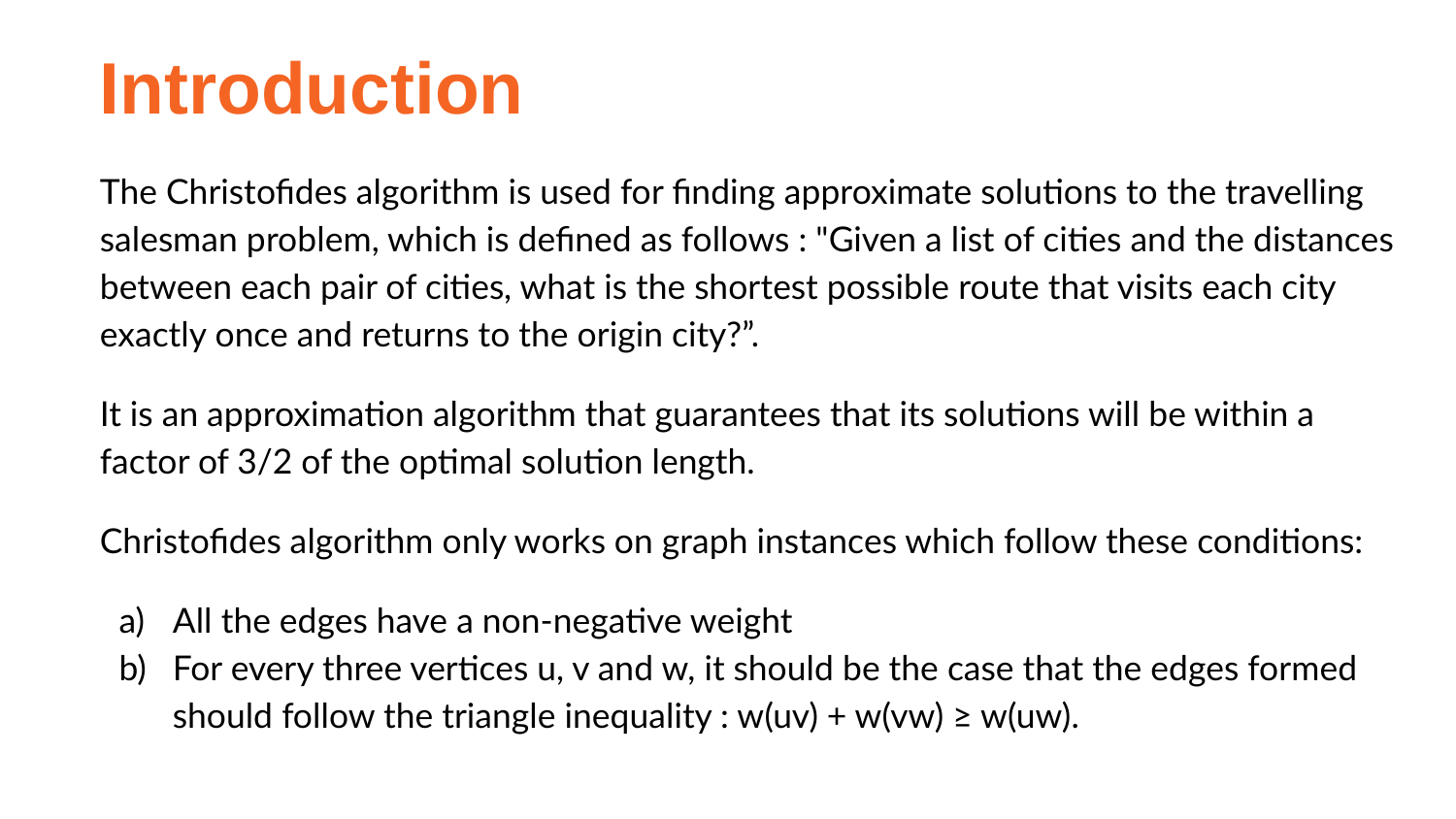

Introduction
The Christofides algorithm is used for finding approximate solutions to the travelling salesman problem, which is defined as follows : "Given a list of cities and the distances between each pair of cities, what is the shortest possible route that visits each city exactly once and returns to the origin city?”.
It is an approximation algorithm that guarantees that its solutions will be within a factor of 3/2 of the optimal solution length.
Christofides algorithm only works on graph instances which follow these conditions:
All the edges have a non-negative weight
For every three vertices u, v and w, it should be the case that the edges formed should follow the triangle inequality : w(uv) + w(vw) ≥ w(uw).